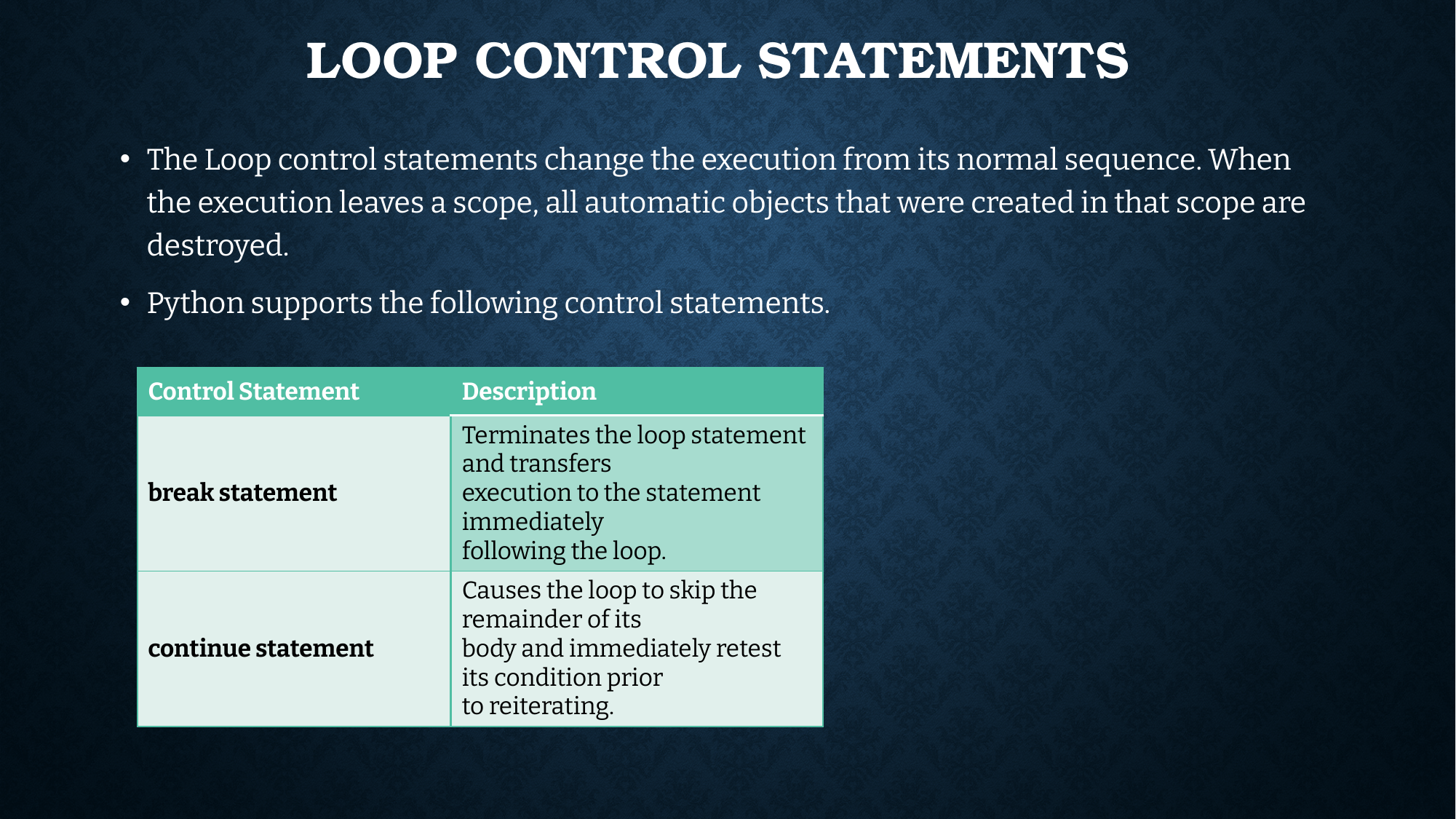

# Loop Control Statements
The Loop control statements change the execution from its normal sequence. When the execution leaves a scope, all automatic objects that were created in that scope are
destroyed.
Python supports the following control statements.
| Control Statement | Description |
| --- | --- |
| break statement | Terminates the loop statement and transfers execution to the statement immediately following the loop. |
| continue statement | Causes the loop to skip the remainder of its body and immediately retest its condition prior to reiterating. |